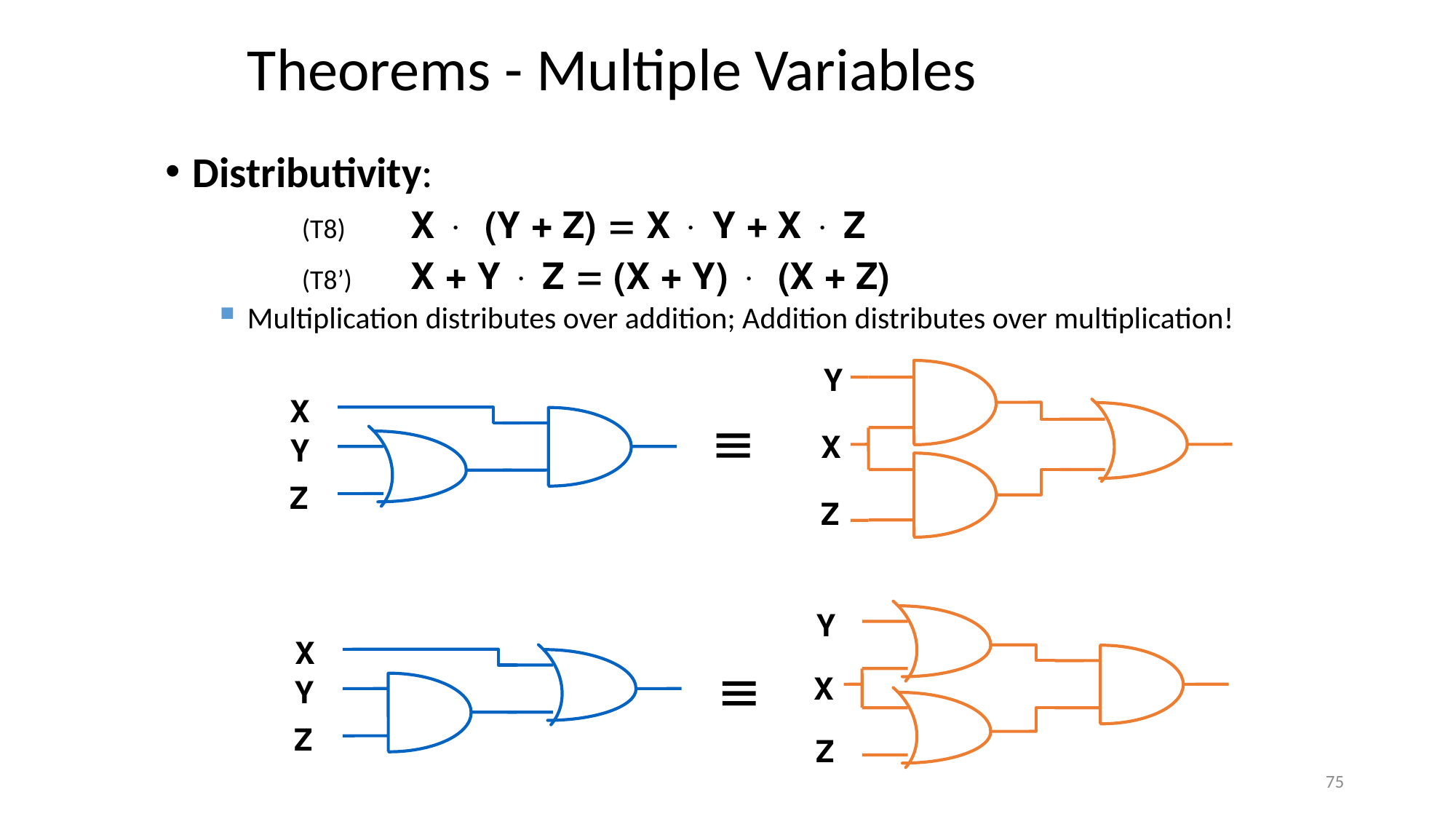

# Theorems - Multiple Variables
Distributivity:
		(T8) 	X ⋅ (Y + Z) = X ⋅ Y + X ⋅ Z
		(T8’) 	X + Y ⋅ Z = (X + Y) ⋅ (X + Z)
Multiplication distributes over addition; Addition distributes over multiplication!
Y

X

Z

X

Y

Z
≡
Y

X

Z
X

Y

Z
≡
75